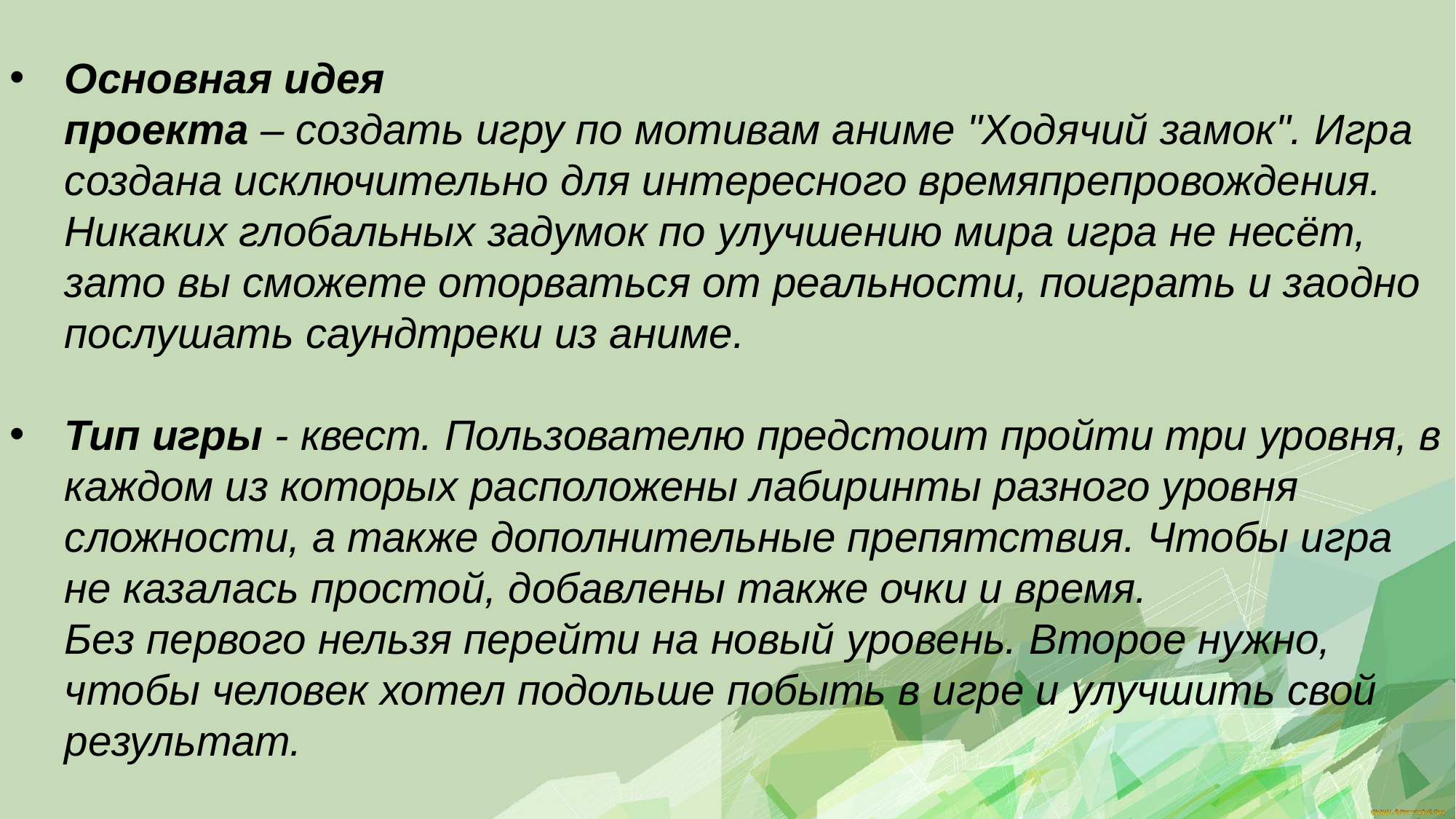

Основная идея проекта – создать игру по мотивам аниме "Ходячий замок". Игра создана исключительно для интересного времяпрепровождения. Никаких глобальных задумок по улучшению мира игра не несёт, зато вы сможете оторваться от реальности, поиграть и заодно послушать саундтреки из аниме.

Тип игры - квест. Пользователю предстоит пройти три уровня, в каждом из которых расположены лабиринты разного уровня сложности, а также дополнительные препятствия. Чтобы игра не казалась простой, добавлены также очки и время. Без первого нельзя перейти на новый уровень. Второе нужно, чтобы человек хотел подольше побыть в игре и улучшить свой результат.